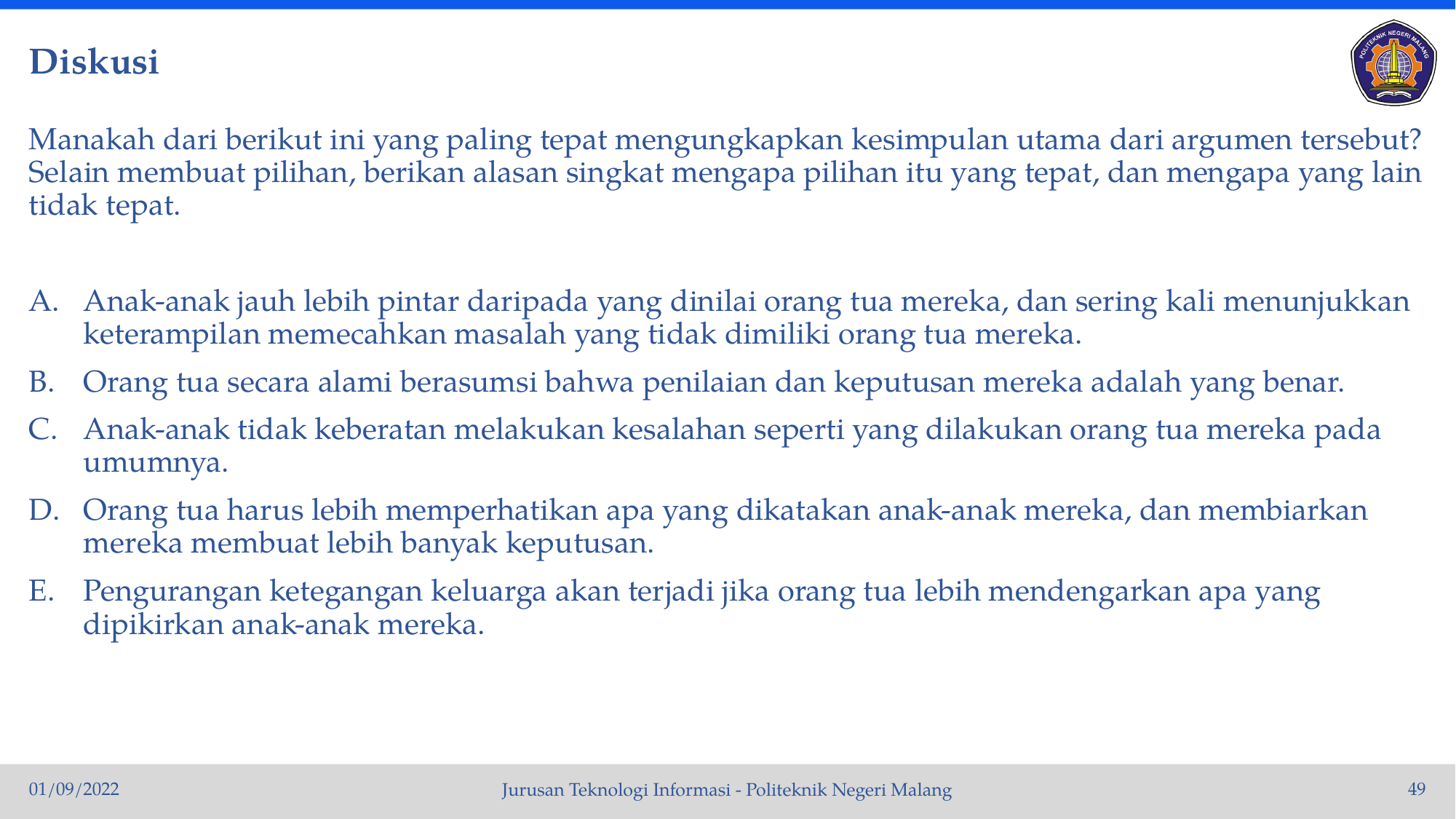

# Diskusi
Manakah dari berikut ini yang paling tepat mengungkapkan kesimpulan utama dari argumen tersebut? Selain membuat pilihan, berikan alasan singkat mengapa pilihan itu yang tepat, dan mengapa yang lain tidak tepat.

Anak-anak jauh lebih pintar daripada yang dinilai orang tua mereka, dan sering kali menunjukkan keterampilan memecahkan masalah yang tidak dimiliki orang tua mereka.
Orang tua secara alami berasumsi bahwa penilaian dan keputusan mereka adalah yang benar.
Anak-anak tidak keberatan melakukan kesalahan seperti yang dilakukan orang tua mereka pada umumnya.
Orang tua harus lebih memperhatikan apa yang dikatakan anak-anak mereka, dan membiarkan mereka membuat lebih banyak keputusan.
Pengurangan ketegangan keluarga akan terjadi jika orang tua lebih mendengarkan apa yang dipikirkan anak-anak mereka.

01/09/2022
49
Jurusan Teknologi Informasi - Politeknik Negeri Malang